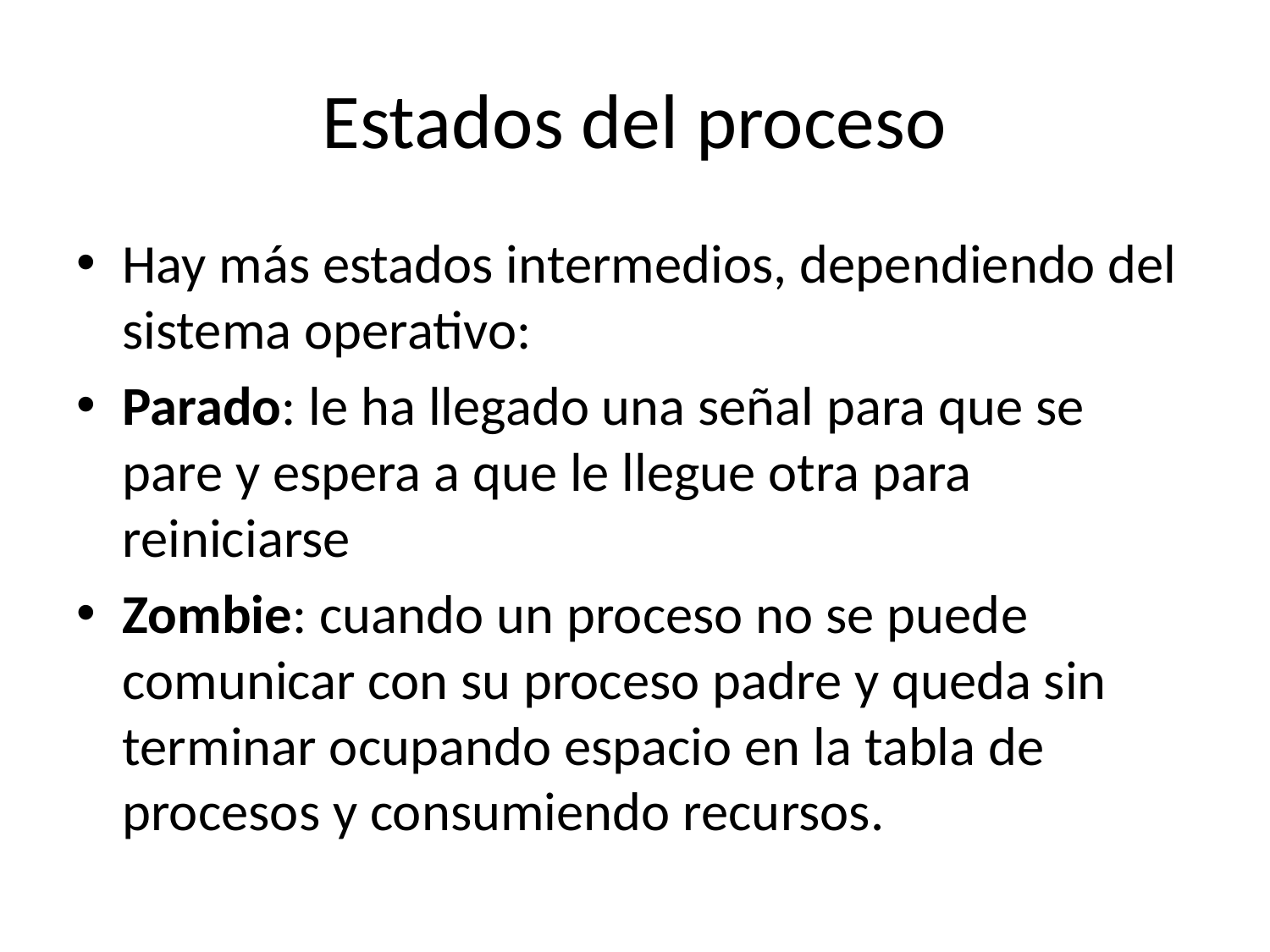

# Estados del proceso
Hay más estados intermedios, dependiendo del sistema operativo:
Parado: le ha llegado una señal para que se pare y espera a que le llegue otra para reiniciarse
Zombie: cuando un proceso no se puede comunicar con su proceso padre y queda sin terminar ocupando espacio en la tabla de procesos y consumiendo recursos.